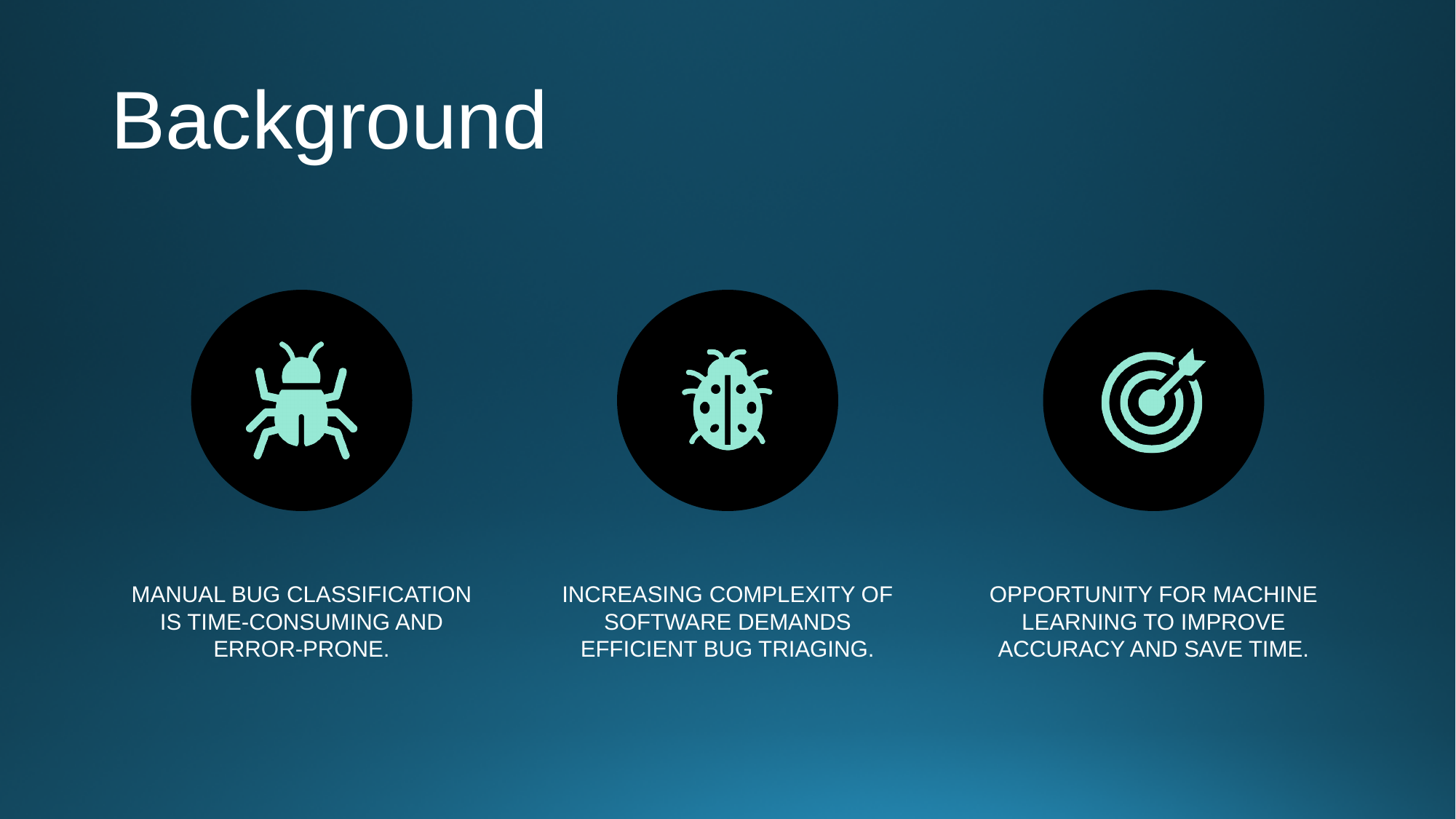

# Background
Manual bug classification is time-consuming and error-prone.
Increasing complexity of software demands efficient bug triaging.
Opportunity for machine learning to improve accuracy and save time.